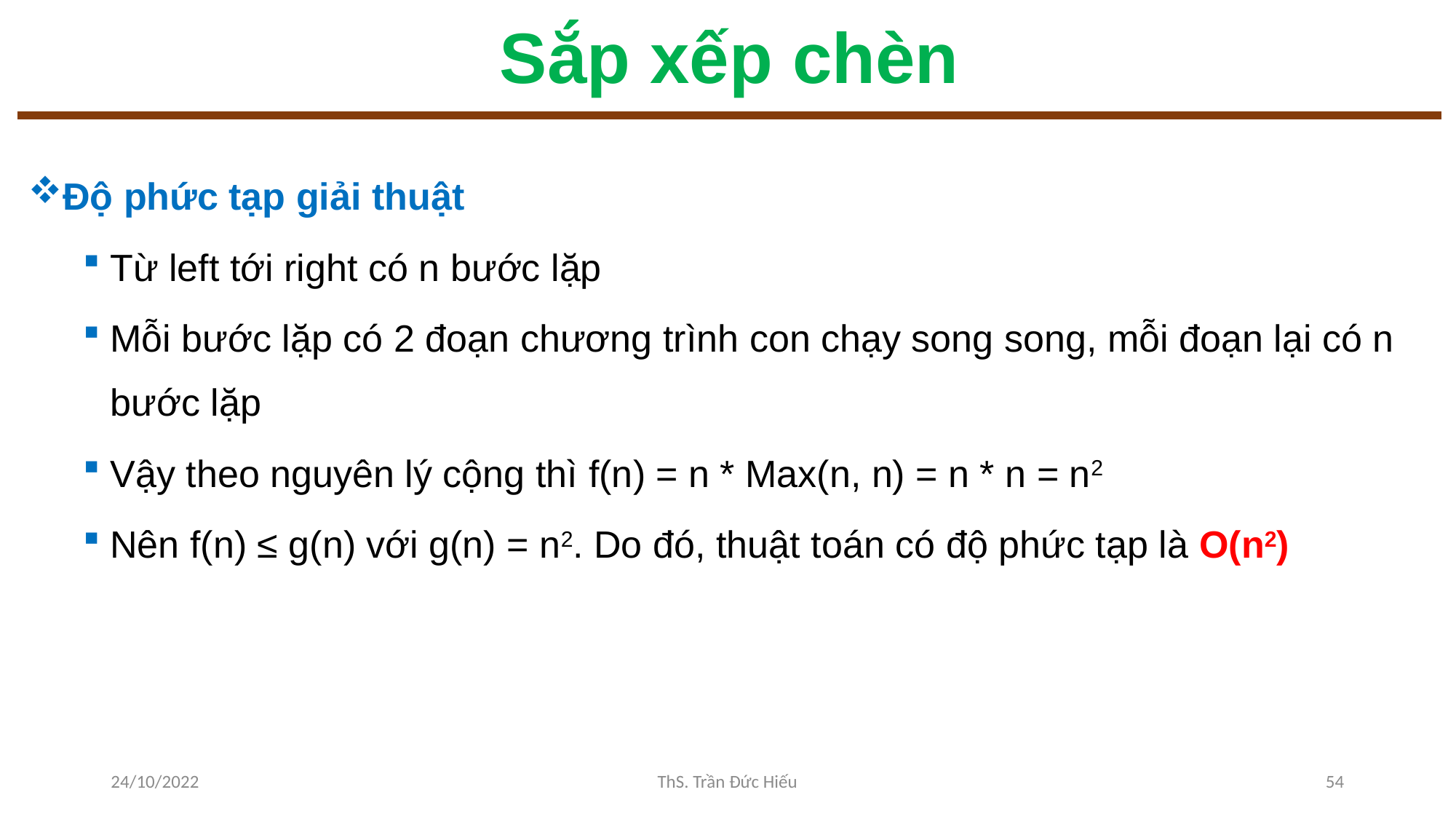

# Sắp xếp chèn
Độ phức tạp giải thuật
Từ left tới right có n bước lặp
Mỗi bước lặp có 2 đoạn chương trình con chạy song song, mỗi đoạn lại có n bước lặp
Vậy theo nguyên lý cộng thì f(n) = n * Max(n, n) = n * n = n2
Nên f(n) ≤ g(n) với g(n) = n2. Do đó, thuật toán có độ phức tạp là O(n2)
24/10/2022
ThS. Trần Đức Hiếu
54